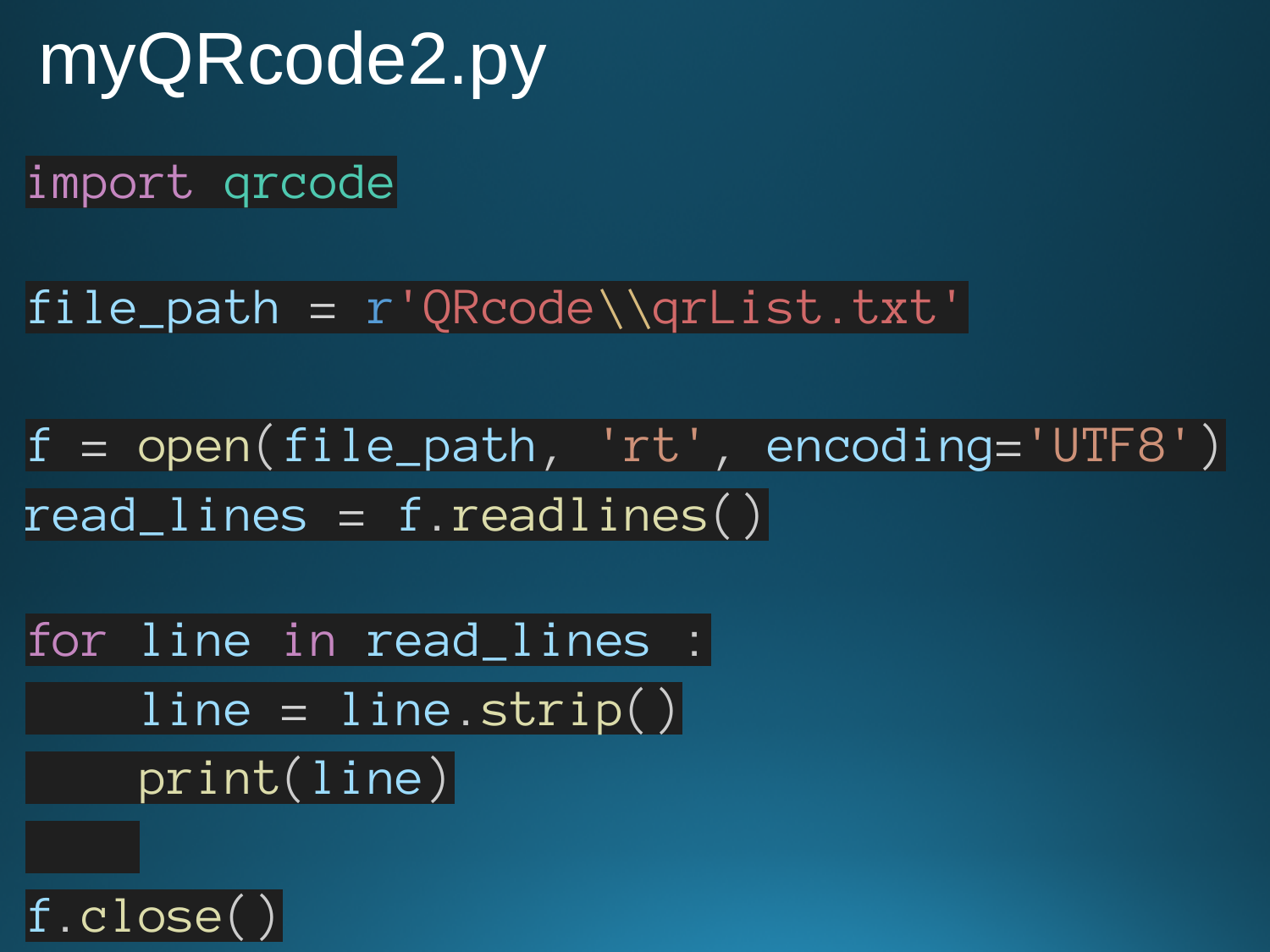

# myQRcode2.py
import qrcode
file_path = r'QRcode\\qrList.txt'

f = open(file_path, 'rt', encoding='UTF8')
read_lines = f.readlines()
for line in read_lines :
    line = line.strip()
    print(line)

f.close()